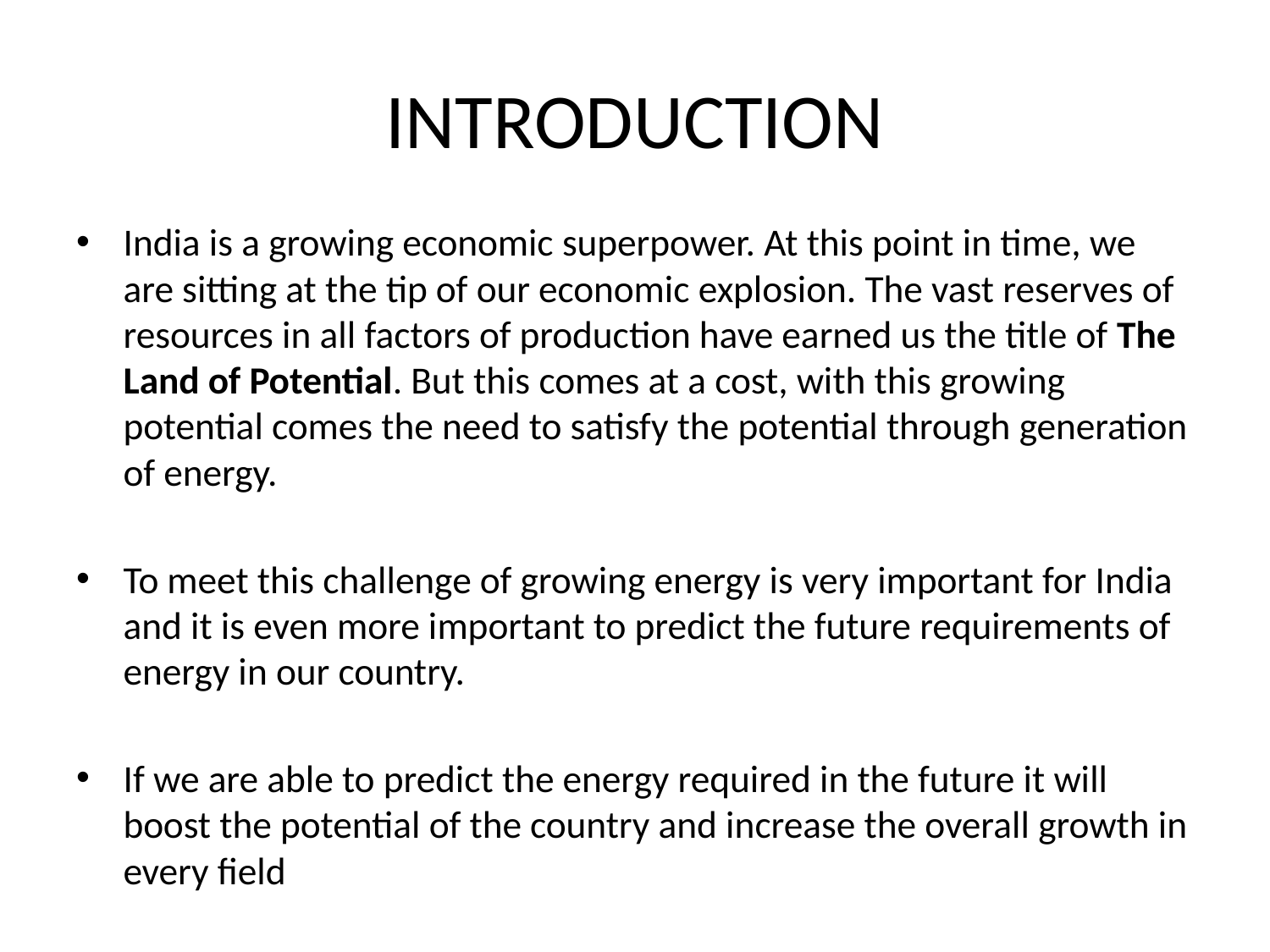

# INTRODUCTION
India is a growing economic superpower. At this point in time, we are sitting at the tip of our economic explosion. The vast reserves of resources in all factors of production have earned us the title of The Land of Potential. But this comes at a cost, with this growing potential comes the need to satisfy the potential through generation of energy.

To meet this challenge of growing energy is very important for India and it is even more important to predict the future requirements of energy in our country.

If we are able to predict the energy required in the future it will boost the potential of the country and increase the overall growth in every field